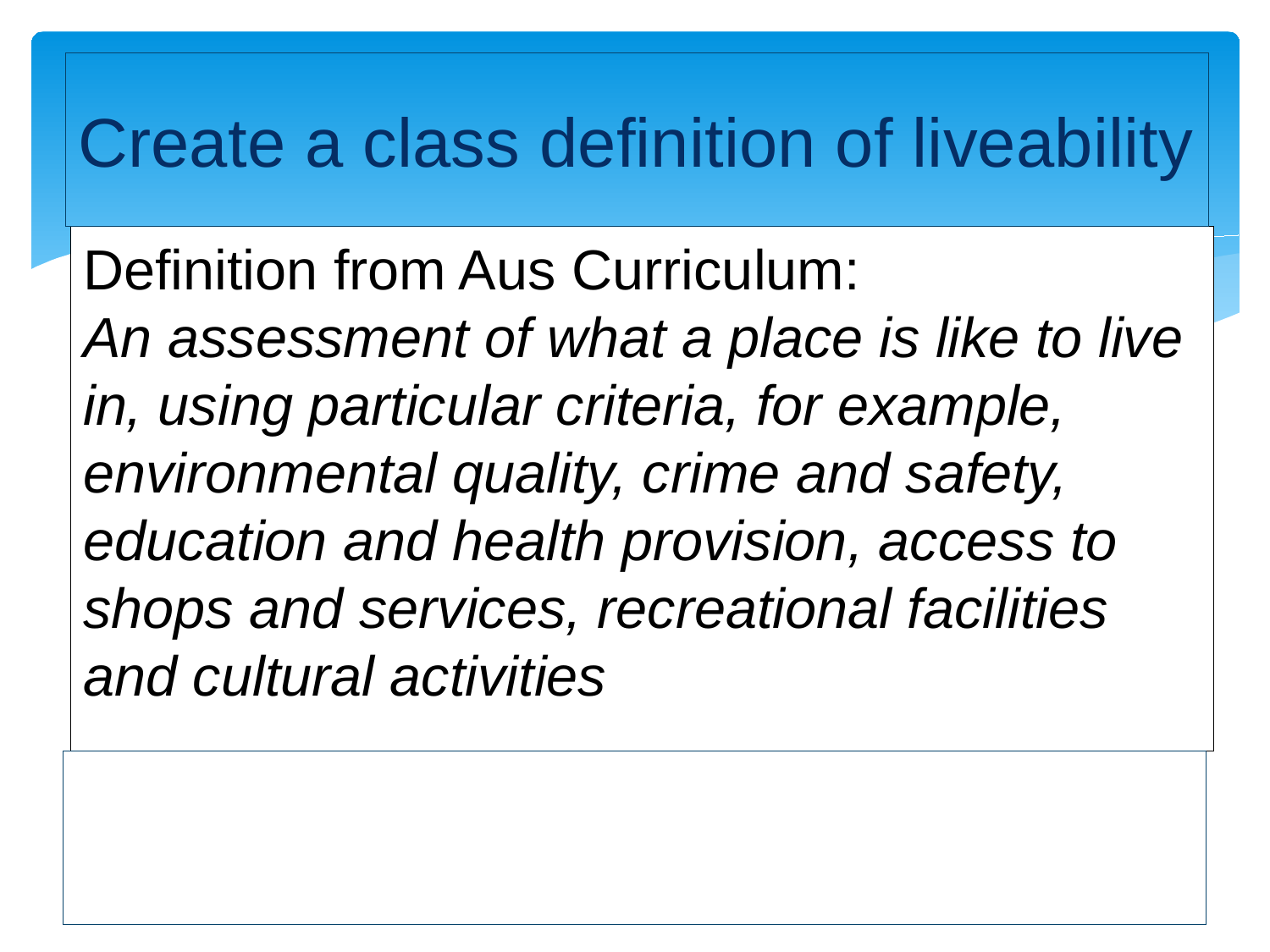

Create a class definition of liveability
Definition from Aus Curriculum:
An assessment of what a place is like to live in, using particular criteria, for example, environmental quality, crime and safety, education and health provision, access to shops and services, recreational facilities and cultural activities